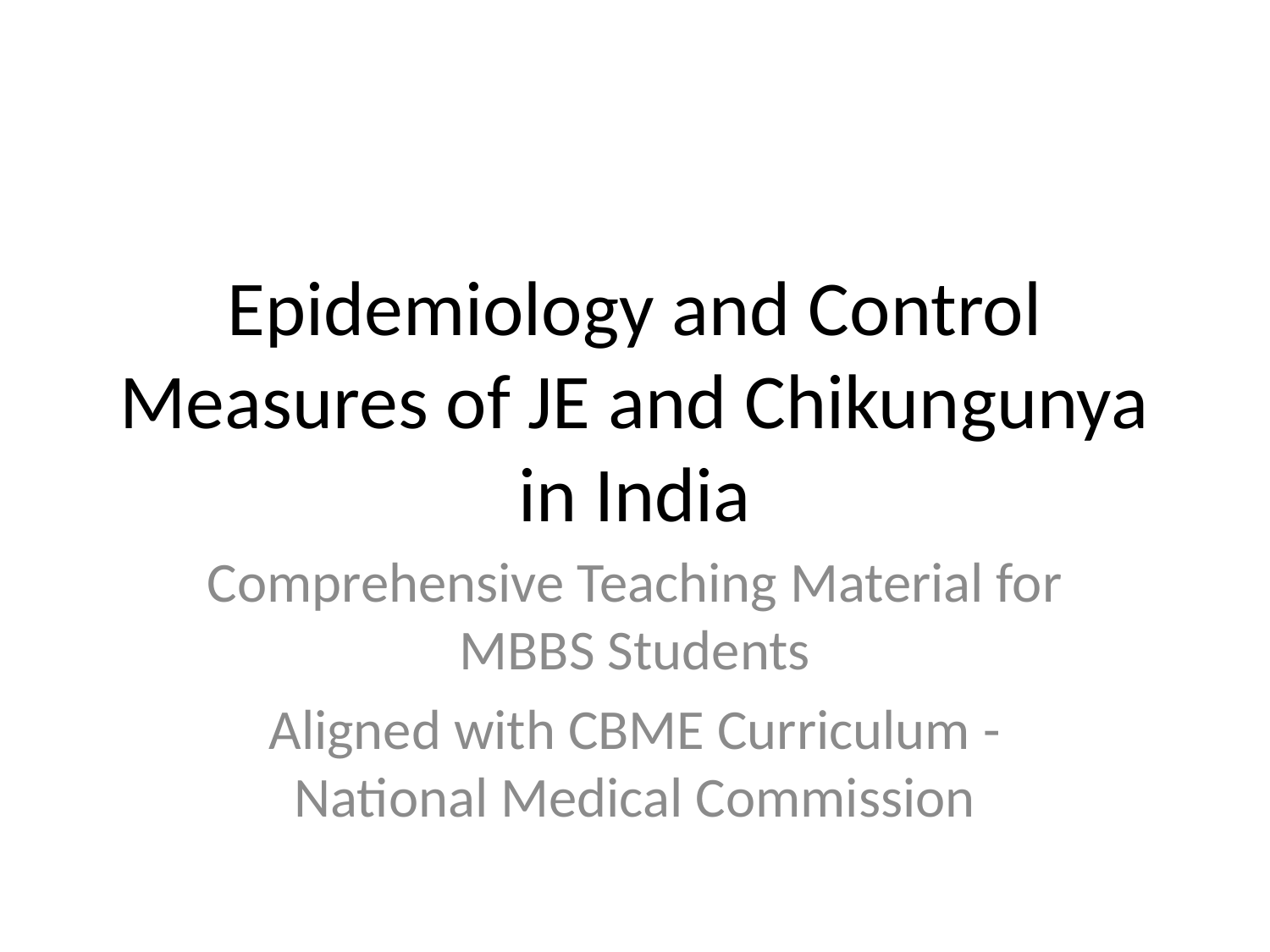

# Epidemiology and Control Measures of JE and Chikungunya in India
Comprehensive Teaching Material for MBBS Students
Aligned with CBME Curriculum - National Medical Commission